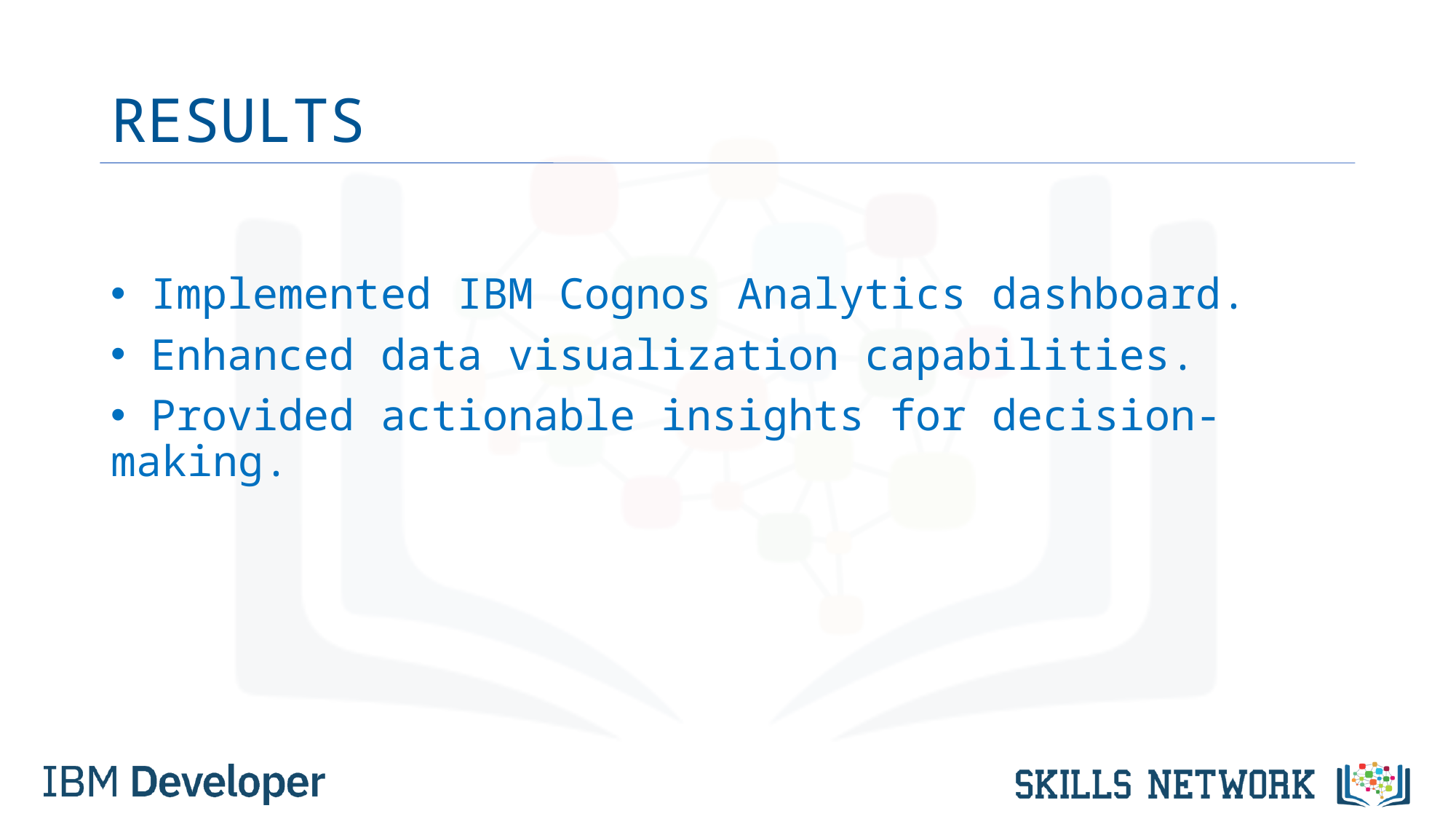

# RESULTS

 Implemented IBM Cognos Analytics dashboard.
 Enhanced data visualization capabilities.
 Provided actionable insights for decision-making.